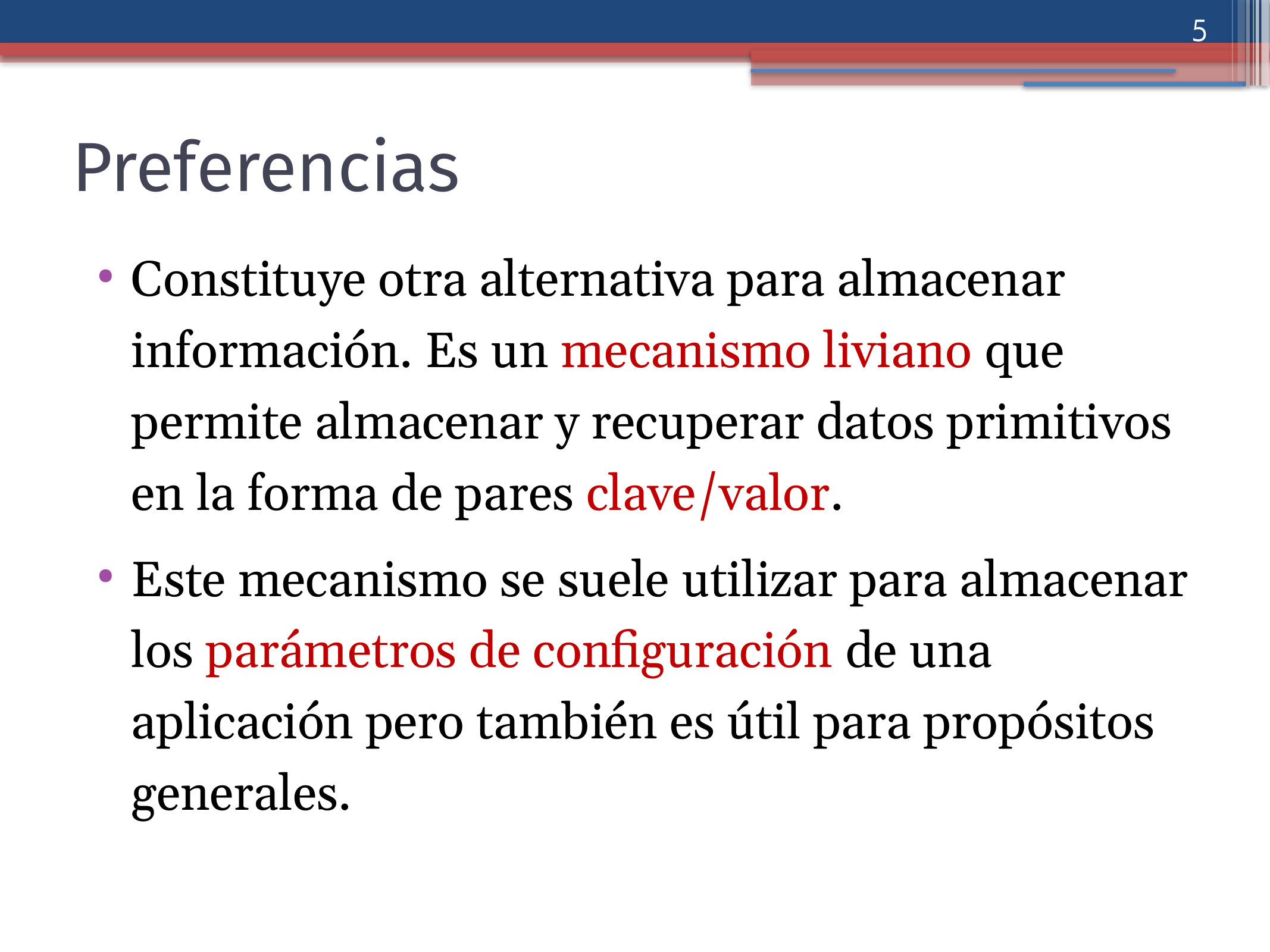

5
Preferencias
Constituye otra alternativa para almacenar información. Es un mecanismo liviano que permite almacenar y recuperar datos primitivos en la forma de pares clave/valor.
Este mecanismo se suele utilizar para almacenar los parámetros de configuración de una aplicación pero también es útil para propósitos generales.